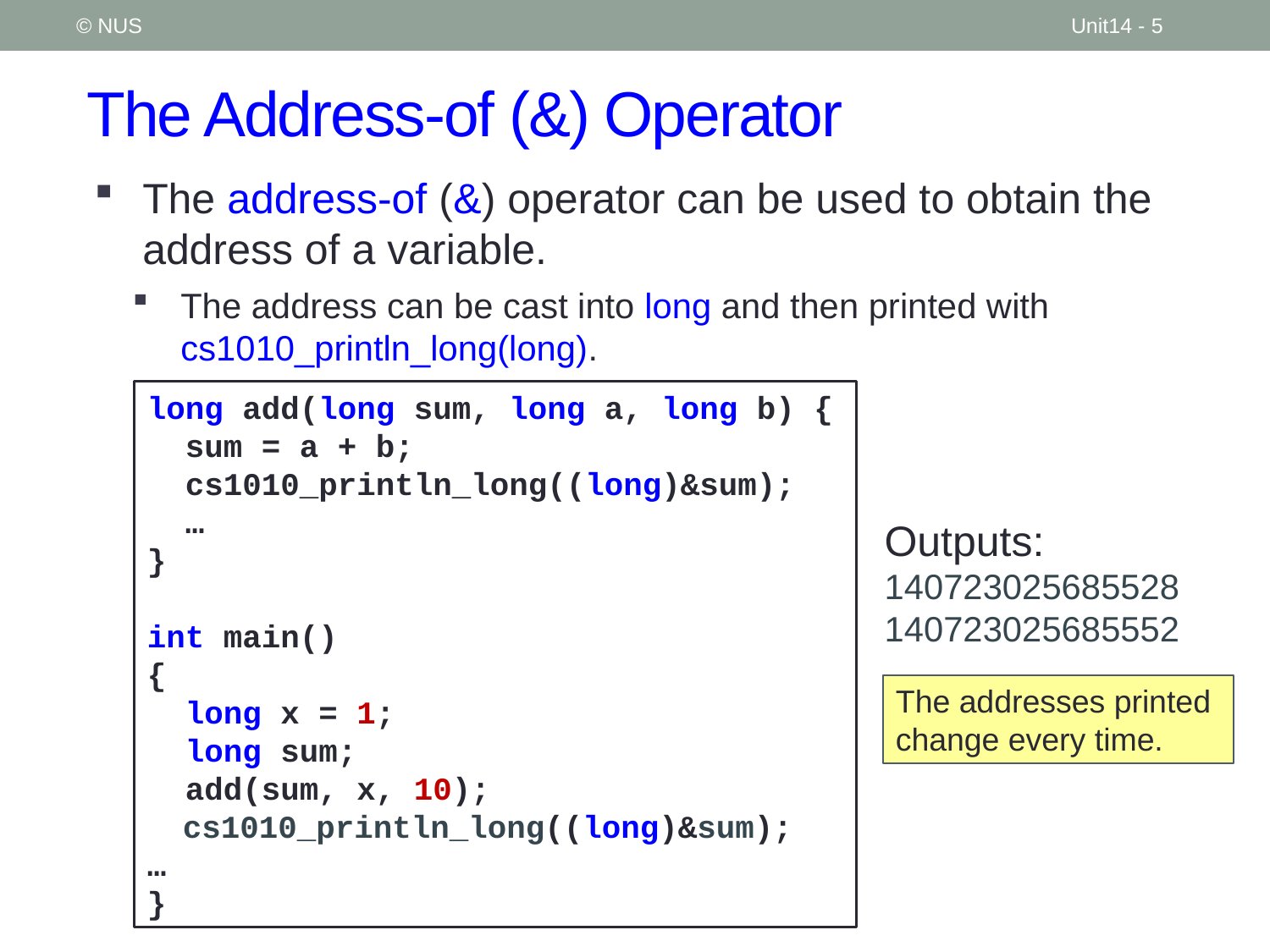

© NUS
Unit14 - 5
# The Address-of (&) Operator
The address-of (&) operator can be used to obtain the address of a variable.
The address can be cast into long and then printed with cs1010_println_long(long).

long add(long sum, long a, long b) {
  sum = a + b;
  cs1010_println_long((long)&sum);
  …
}

int main()
{
  long x = 1;
  long sum;
  add(sum, x, 10);
    cs1010_println_long((long)&sum);
…
}
Outputs:
140723025685528 140723025685552
The addresses printed change every time.